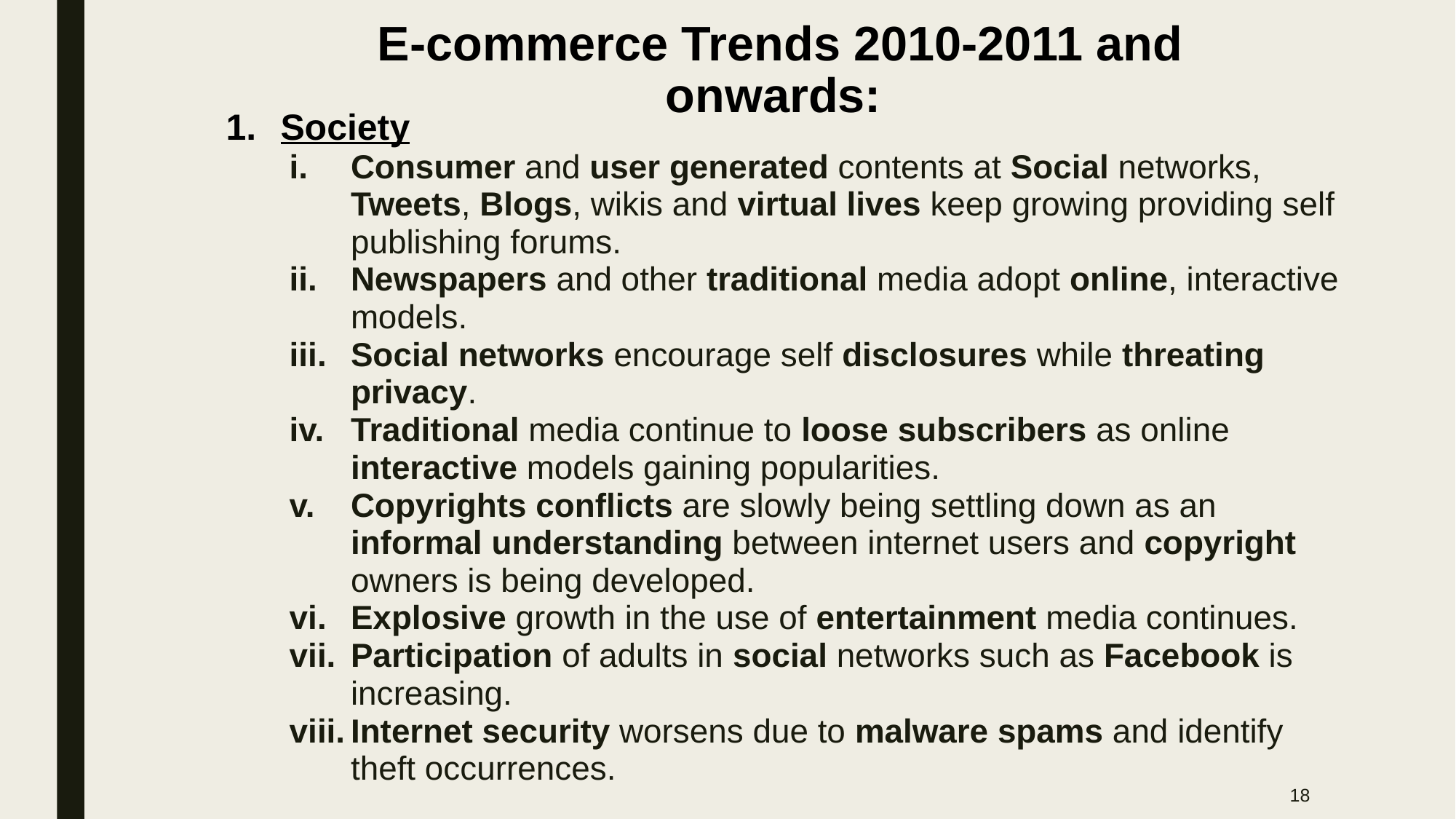

E-commerce Trends 2010-2011 and onwards:
Society
Consumer and user generated contents at Social networks,  Tweets, Blogs, wikis and virtual lives keep growing providing self publishing forums.
Newspapers and other traditional media adopt online, interactive models.
Social networks encourage self disclosures while threating privacy.
Traditional media continue to loose subscribers as online interactive models gaining popularities.
Copyrights conflicts are slowly being settling down as an informal understanding between internet users and copyright owners is being developed.
Explosive growth in the use of entertainment media continues.
Participation of adults in social networks such as Facebook is increasing.
Internet security worsens due to malware spams and identify theft occurrences.
18